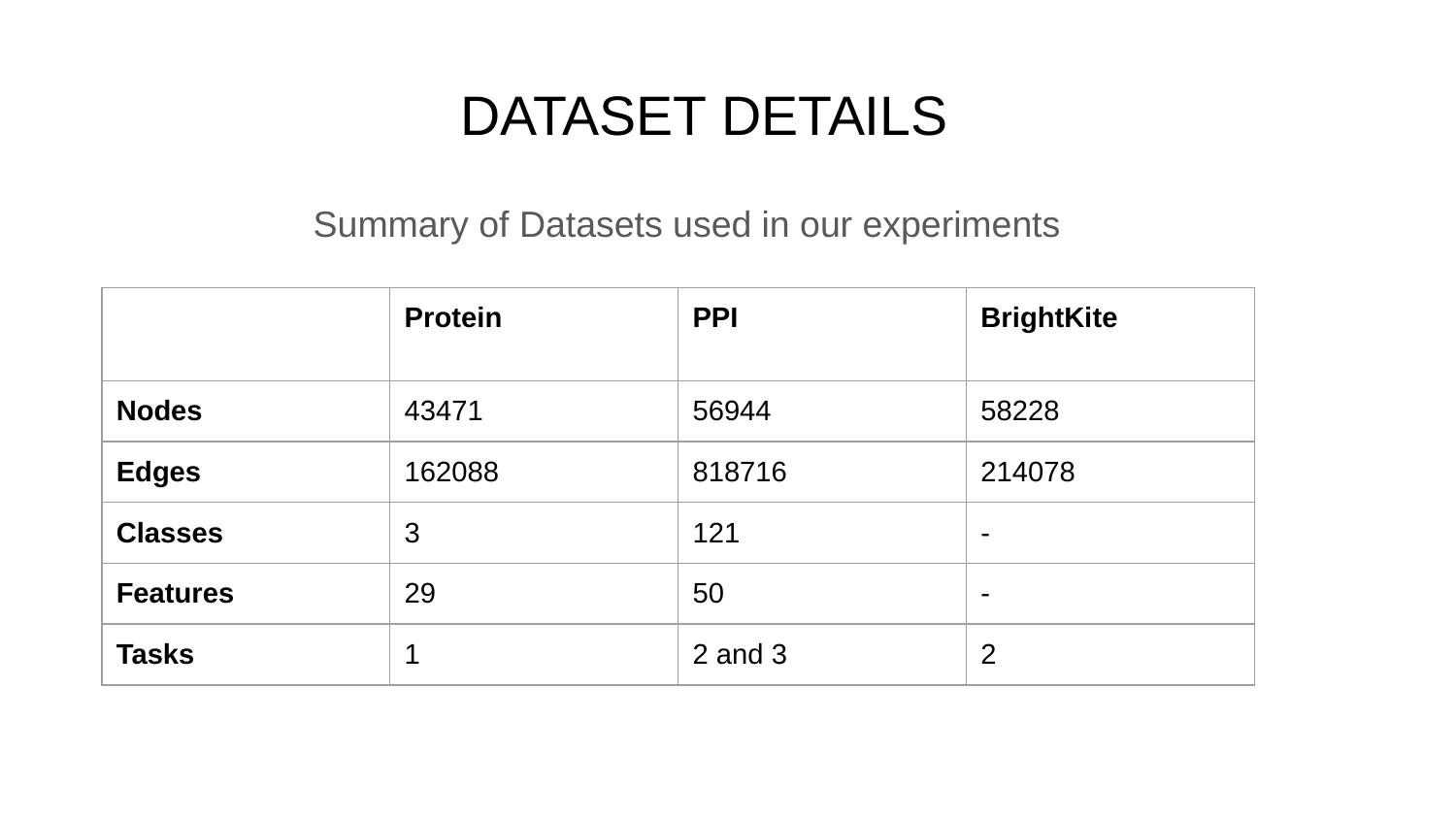

# DATASET DETAILS
   Summary of Datasets used in our experiments
|  | Protein | PPI | BrightKite |
| --- | --- | --- | --- |
| Nodes | 43471 | 56944 | 58228 |
| Edges | 162088 | 818716 | 214078 |
| Classes | 3 | 121 | - |
| Features | 29 | 50 | - |
| Tasks | 1 | 2 and 3 | 2 |